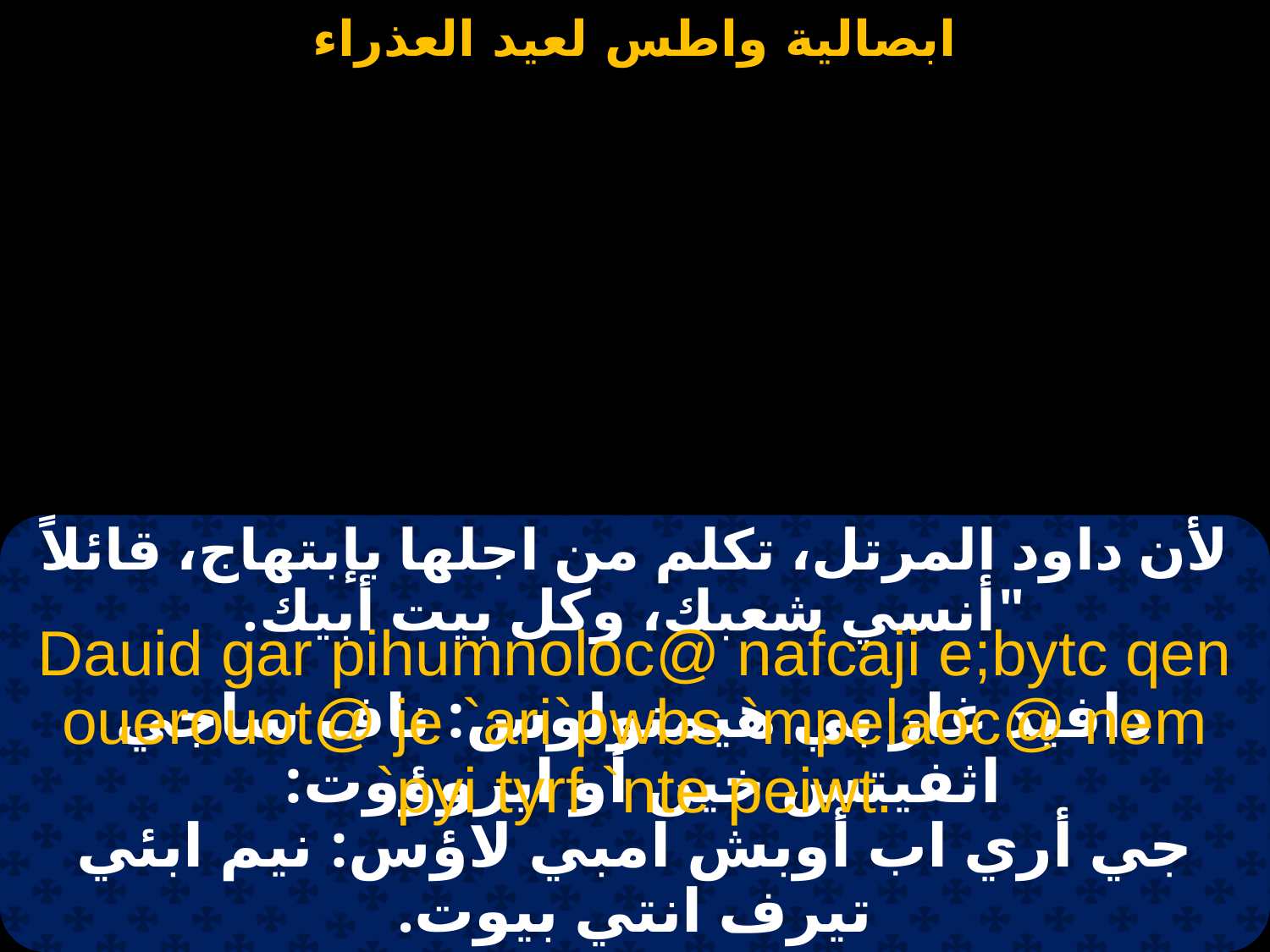

#
لأن داود المرتل، تكلم من اجلها بإبتهاج، قائلاً "أنسي شعبك، وكل بيت أبيك.
Dauid gar pihumnoloc@ nafcaji e;bytc qen ouerouot@ je `ari`pwbs `mpelaoc@ nem `pyi tyrf `nte peiwt.
دافيد غار بي هيمنولوس: ناف ساجي اثفيتس خين أو ايروؤوت:
جي أري اب أوبش امبي لاؤس: نيم ابئي تيرف انتي بيوت.